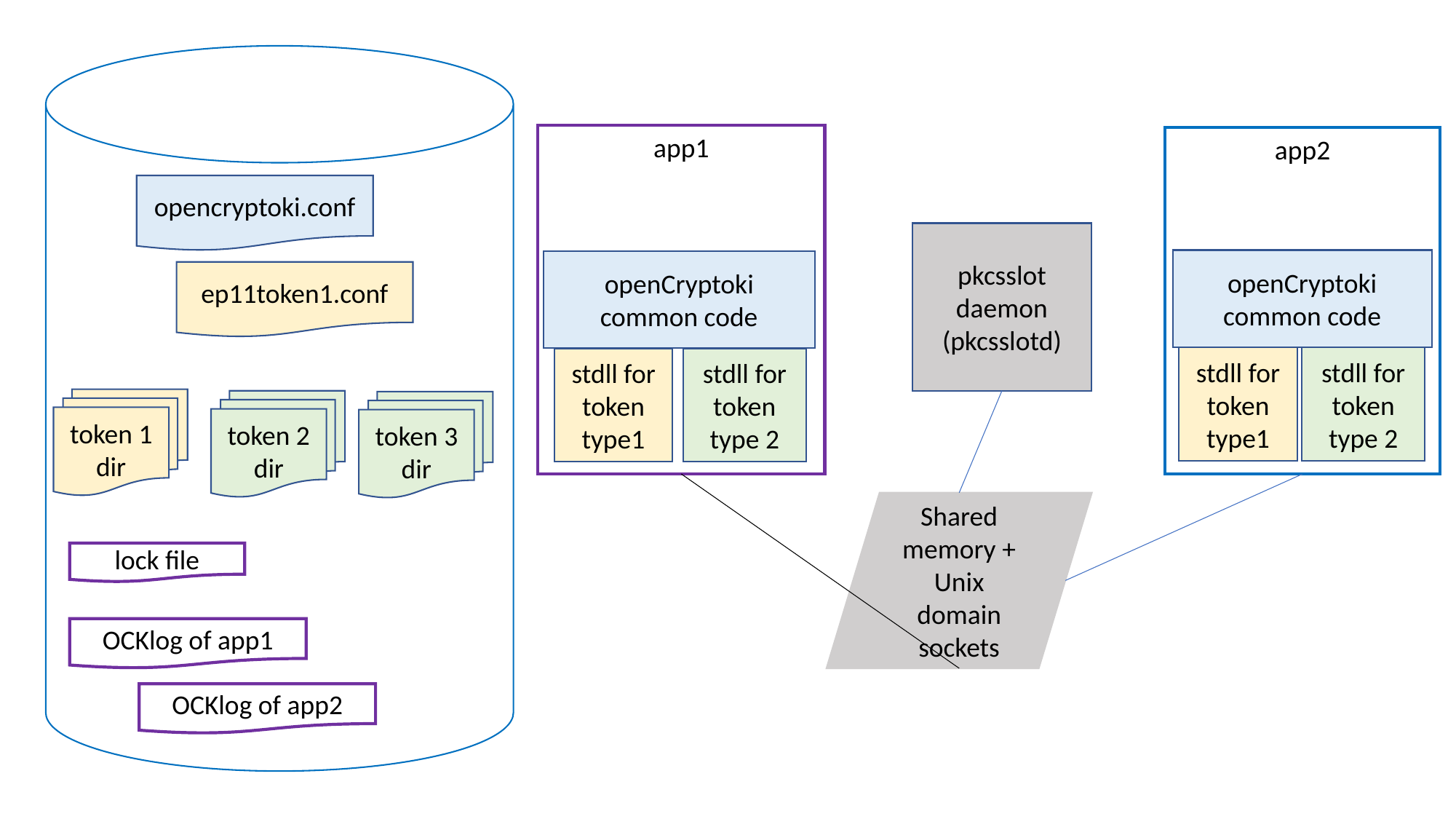

app1
app2
opencryptoki.conf
pkcsslot daemon
(pkcsslotd)
openCryptoki common code
openCryptoki common code
ep11token1.conf
stdll for token type1
stdll for token type 2
stdll for token type 2
stdll for token type1
token 1 dir
token 2 dir
token 3 dir
Shared memory + Unix domain sockets
lock file
OCKlog of app1
OCKlog of app2